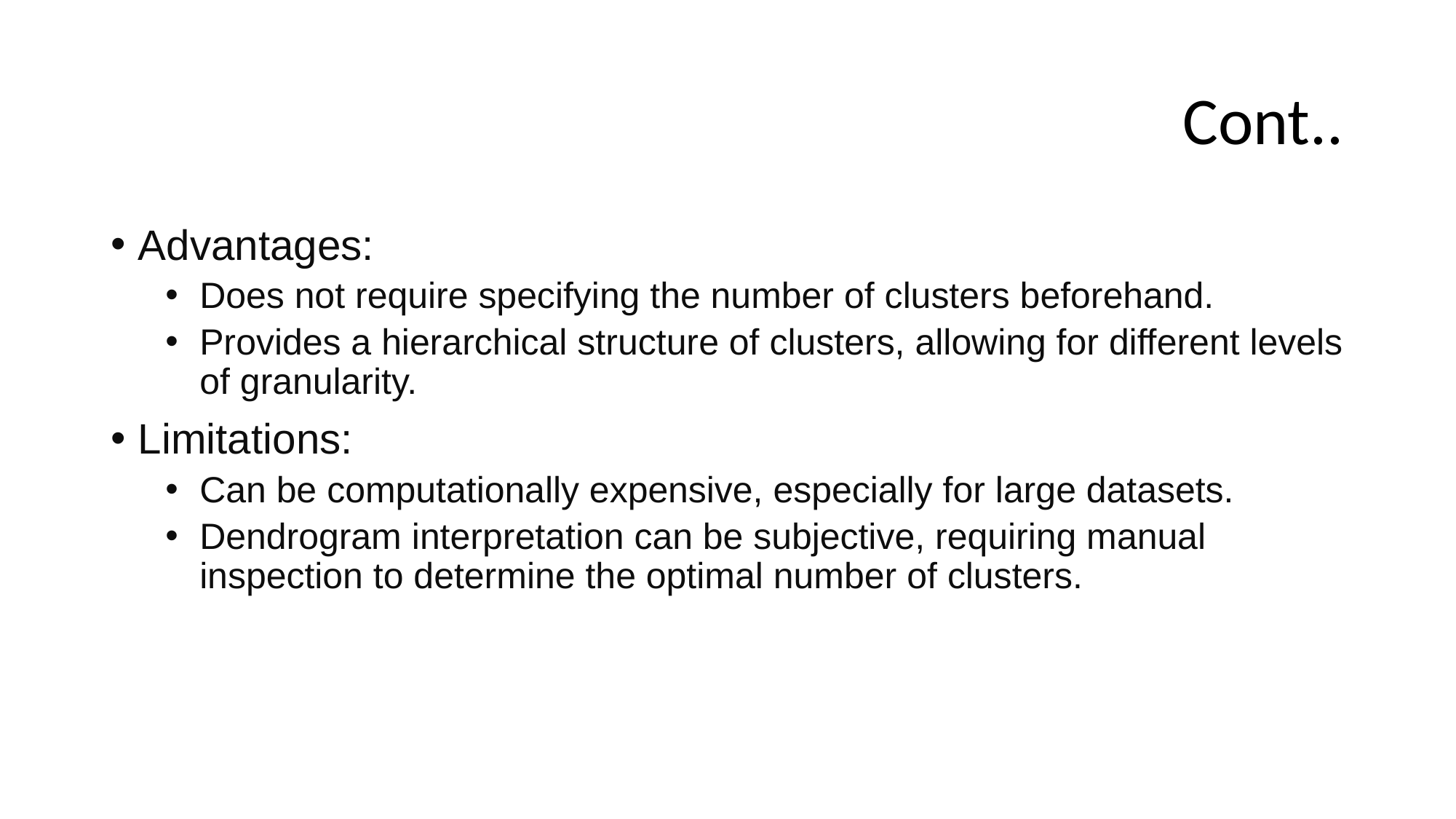

# Cont..
Advantages:
Does not require specifying the number of clusters beforehand.
Provides a hierarchical structure of clusters, allowing for different levels of granularity.
Limitations:
Can be computationally expensive, especially for large datasets.
Dendrogram interpretation can be subjective, requiring manual inspection to determine the optimal number of clusters.